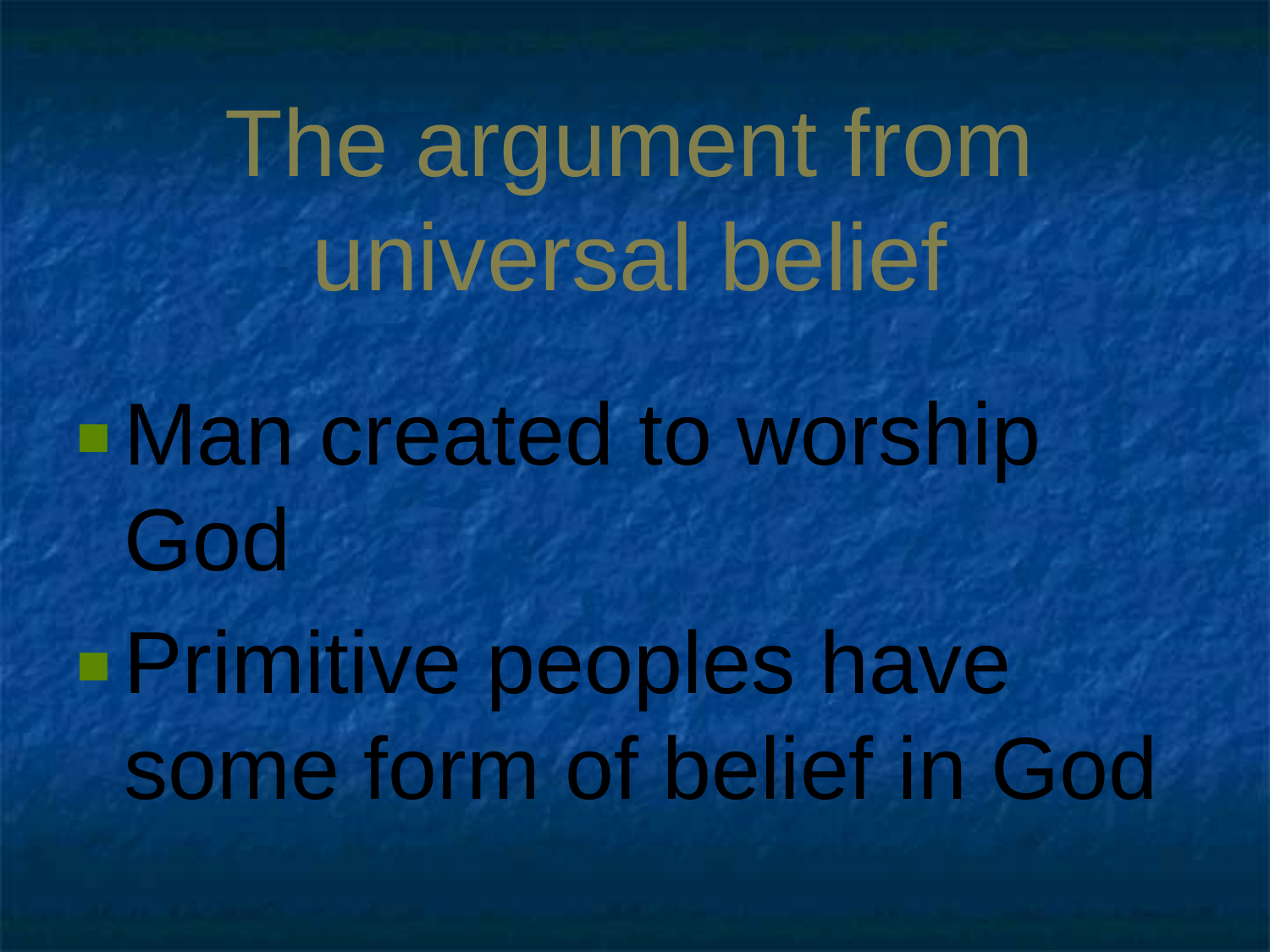

# The argument from universal belief
Man created to worship God
Primitive peoples have some form of belief in God